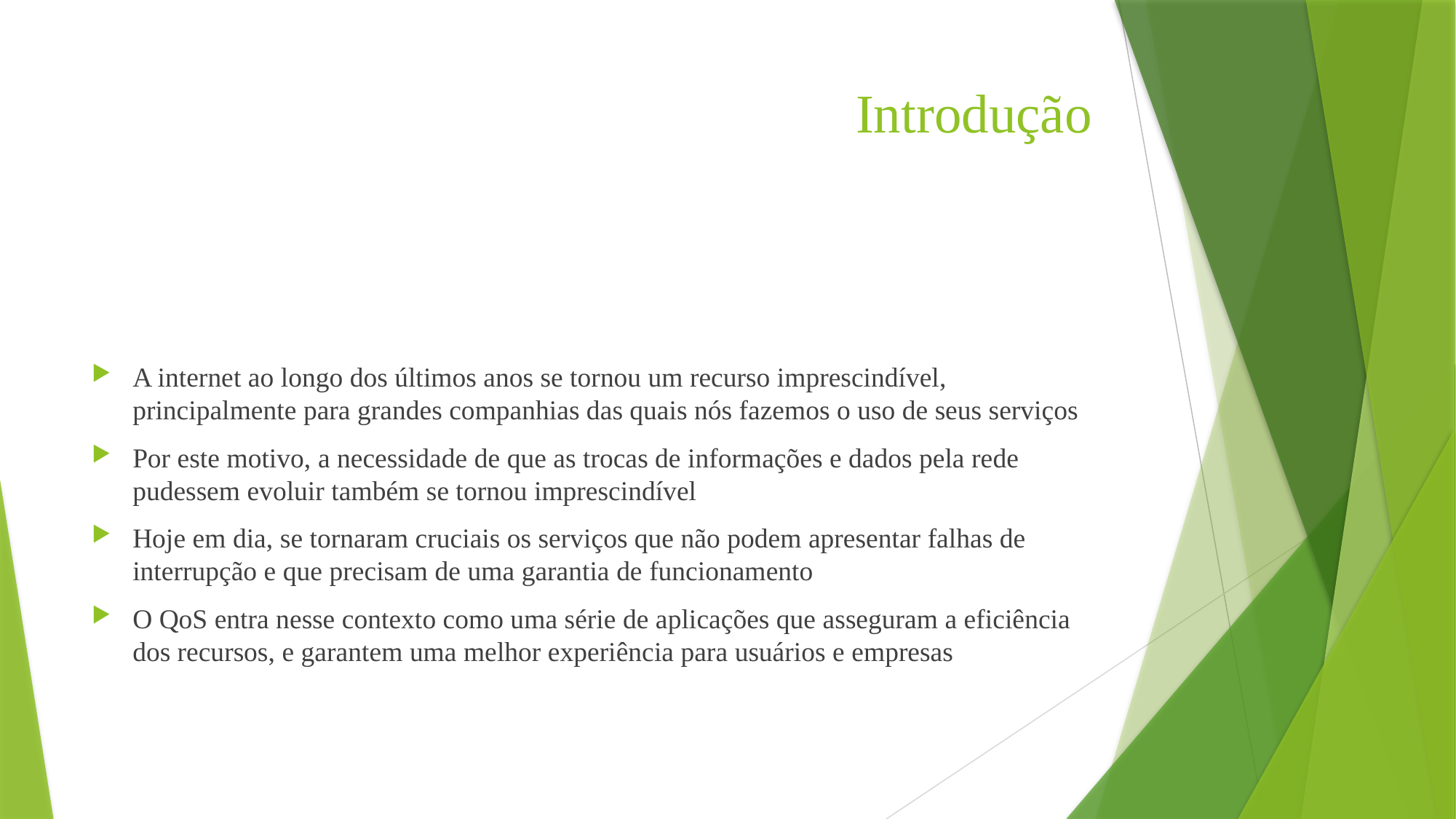

# Introdução

A internet ao longo dos últimos anos se tornou um recurso imprescindível, principalmente para grandes companhias das quais nós fazemos o uso de seus serviços
Por este motivo, a necessidade de que as trocas de informações e dados pela rede pudessem evoluir também se tornou imprescindível
Hoje em dia, se tornaram cruciais os serviços que não podem apresentar falhas de interrupção e que precisam de uma garantia de funcionamento
O QoS entra nesse contexto como uma série de aplicações que asseguram a eficiência dos recursos, e garantem uma melhor experiência para usuários e empresas